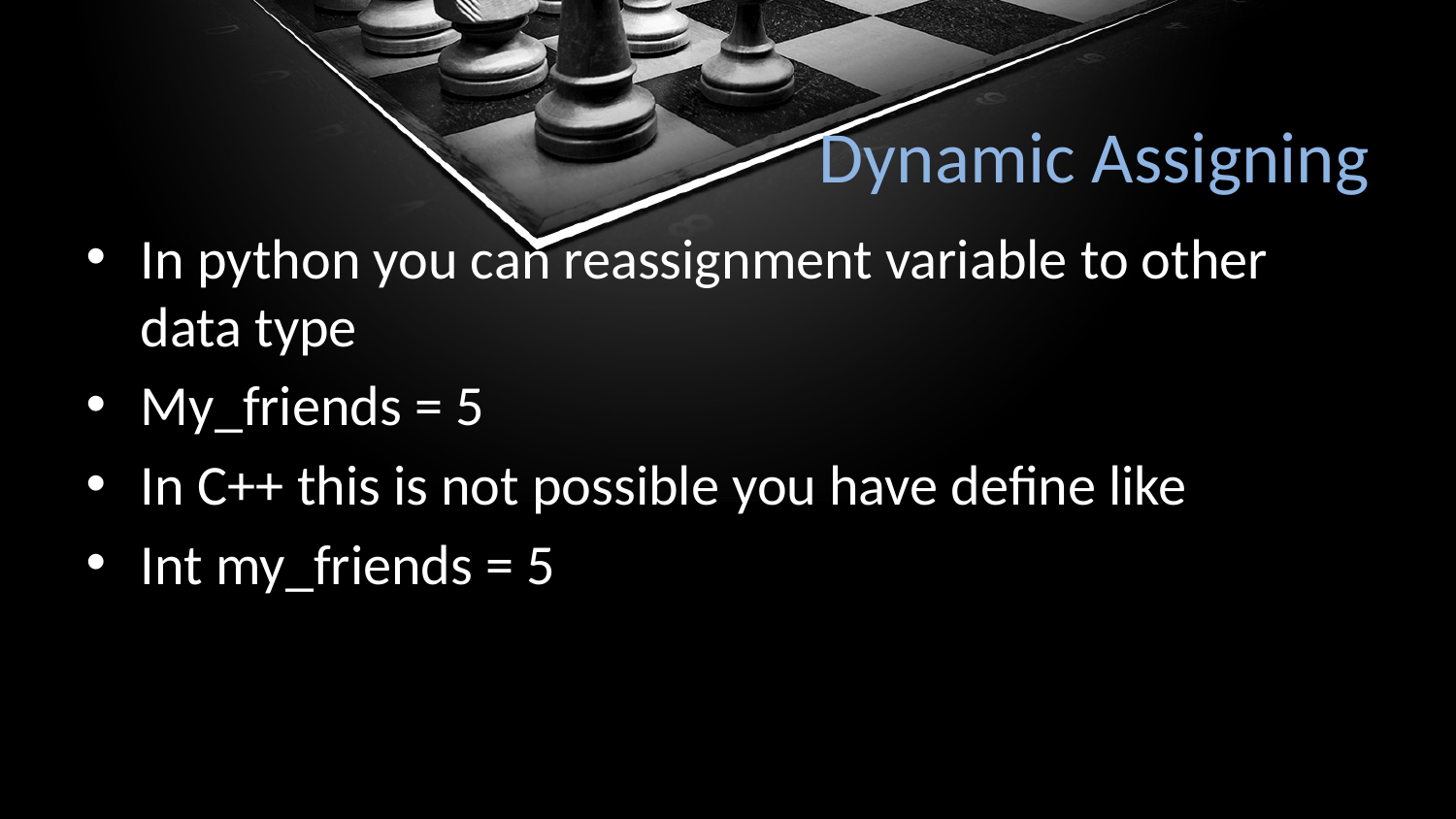

# Dynamic Assigning
In python you can reassignment variable to other data type
My_friends = 5
In C++ this is not possible you have define like
Int my_friends = 5